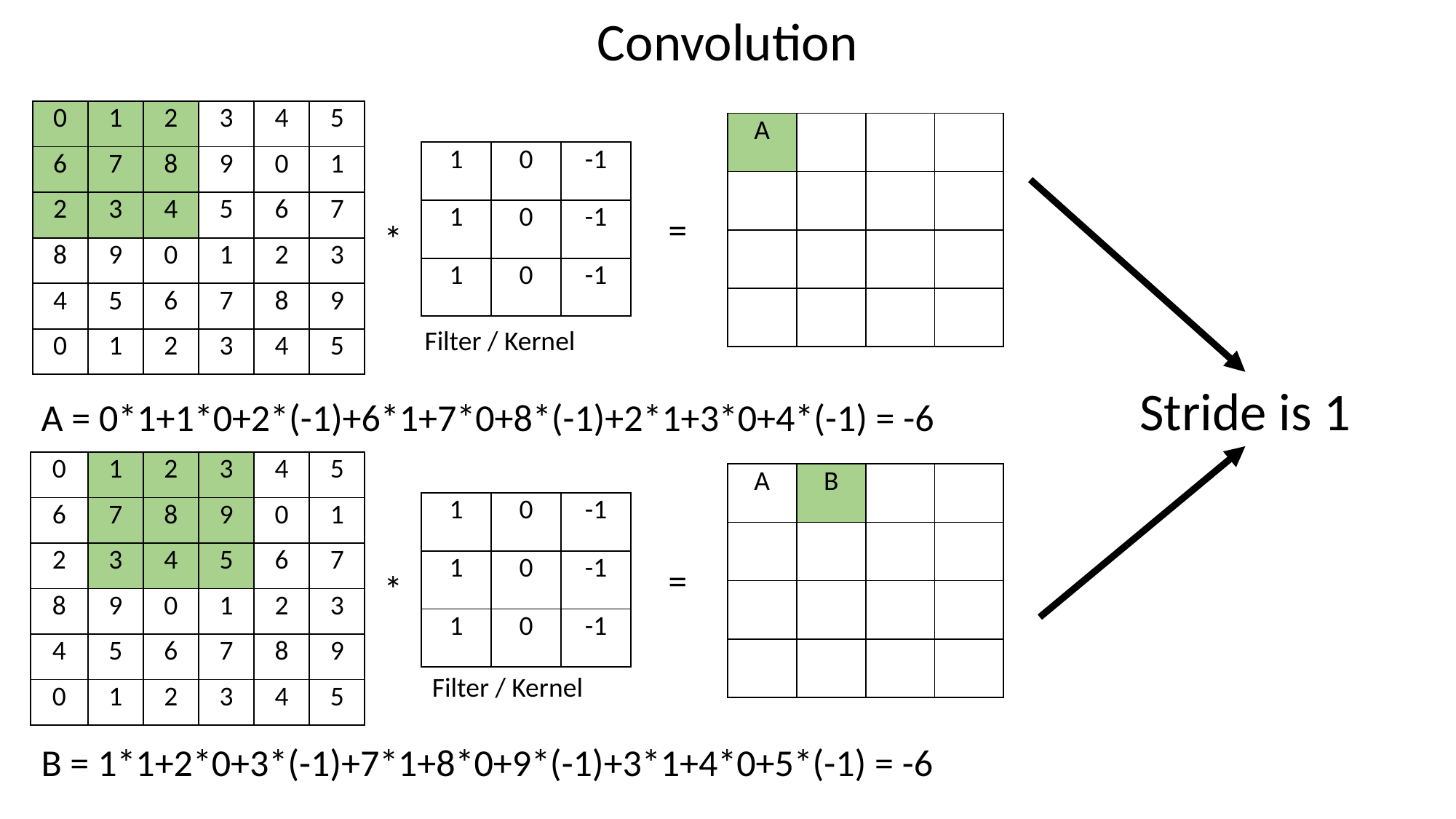

Convolution
| 0 | 1 | 2 | 3 | 4 | 5 |
| --- | --- | --- | --- | --- | --- |
| 6 | 7 | 8 | 9 | 0 | 1 |
| 2 | 3 | 4 | 5 | 6 | 7 |
| 8 | 9 | 0 | 1 | 2 | 3 |
| 4 | 5 | 6 | 7 | 8 | 9 |
| 0 | 1 | 2 | 3 | 4 | 5 |
| A |  |  |  |
| --- | --- | --- | --- |
|  |  |  |  |
|  |  |  |  |
|  |  |  |  |
| 1 | 0 | -1 |
| --- | --- | --- |
| 1 | 0 | -1 |
| 1 | 0 | -1 |
=
*
Filter / Kernel
Stride is 1
A = 0*1+1*0+2*(-1)+6*1+7*0+8*(-1)+2*1+3*0+4*(-1) = -6
| 0 | 1 | 2 | 3 | 4 | 5 |
| --- | --- | --- | --- | --- | --- |
| 6 | 7 | 8 | 9 | 0 | 1 |
| 2 | 3 | 4 | 5 | 6 | 7 |
| 8 | 9 | 0 | 1 | 2 | 3 |
| 4 | 5 | 6 | 7 | 8 | 9 |
| 0 | 1 | 2 | 3 | 4 | 5 |
| A | B |  |  |
| --- | --- | --- | --- |
|  |  |  |  |
|  |  |  |  |
|  |  |  |  |
| 1 | 0 | -1 |
| --- | --- | --- |
| 1 | 0 | -1 |
| 1 | 0 | -1 |
=
*
Filter / Kernel
B = 1*1+2*0+3*(-1)+7*1+8*0+9*(-1)+3*1+4*0+5*(-1) = -6